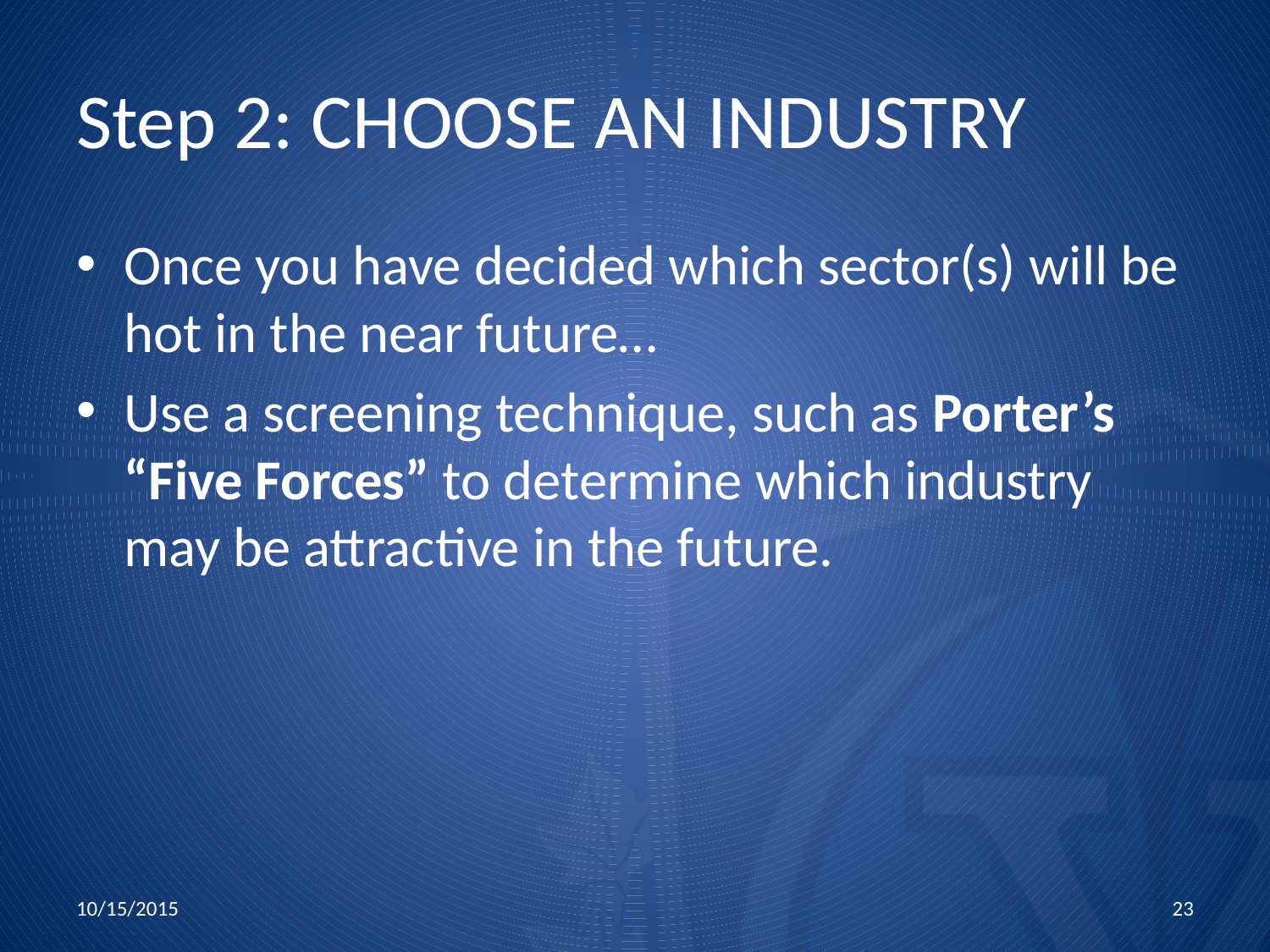

# Step 2: CHOOSE AN INDUSTRY
Once you have decided which sector(s) will be hot in the near future…
Use a screening technique, such as Porter’s “Five Forces” to determine which industry may be attractive in the future.
10/15/2015
23